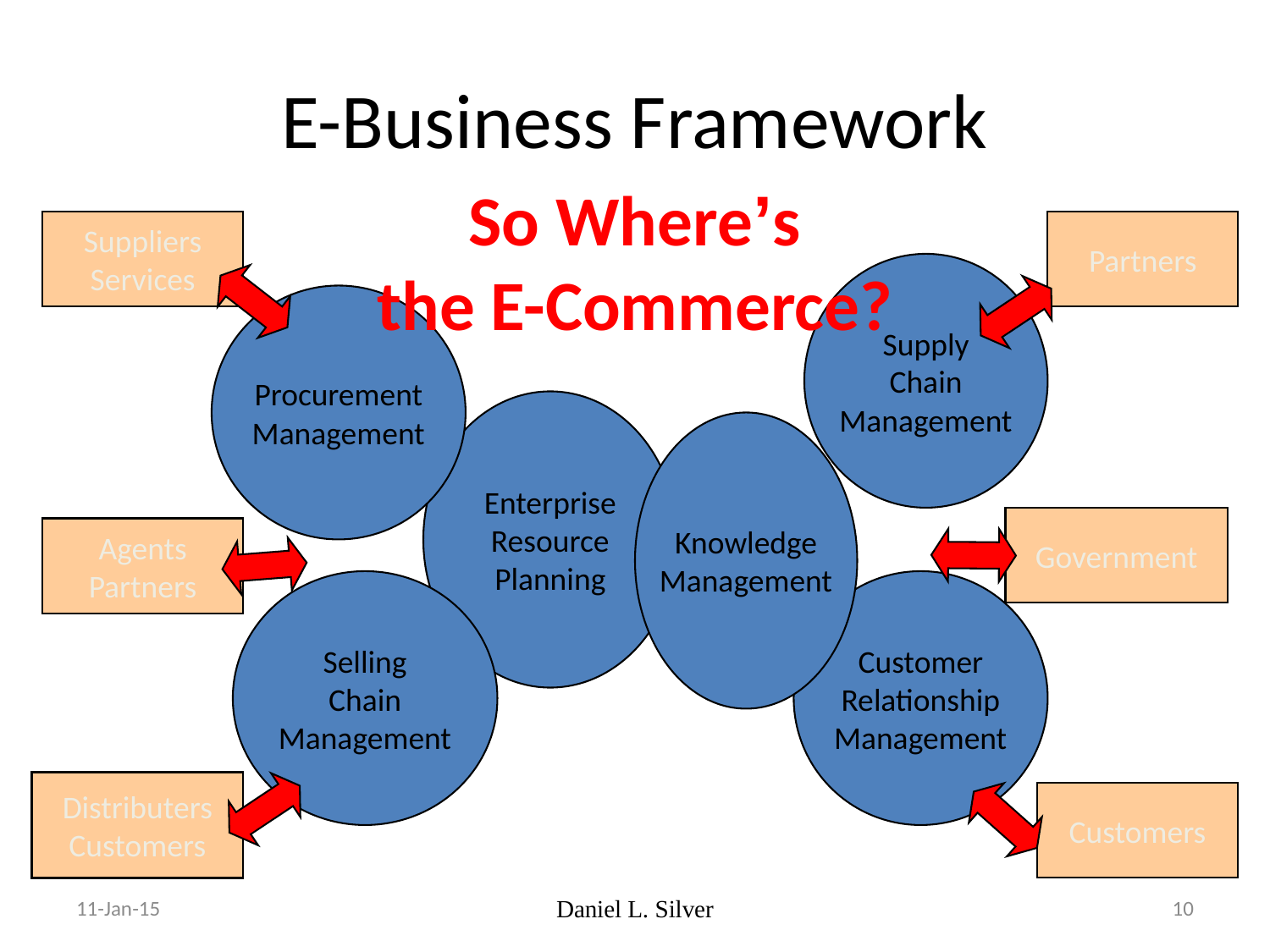

# E-Business Framework
So Where’s
the E-Commerce?
Suppliers
Services
Partners

Supply
Chain
Management

Procurement
Management

Enterprise
Resource
Planning
Knowledge
Management
Government
Agents
Partners

Selling
Chain
Management
Customer
Relationship
Management
Distributers
Customers

Customers

11-Jan-15
Daniel L. Silver
10